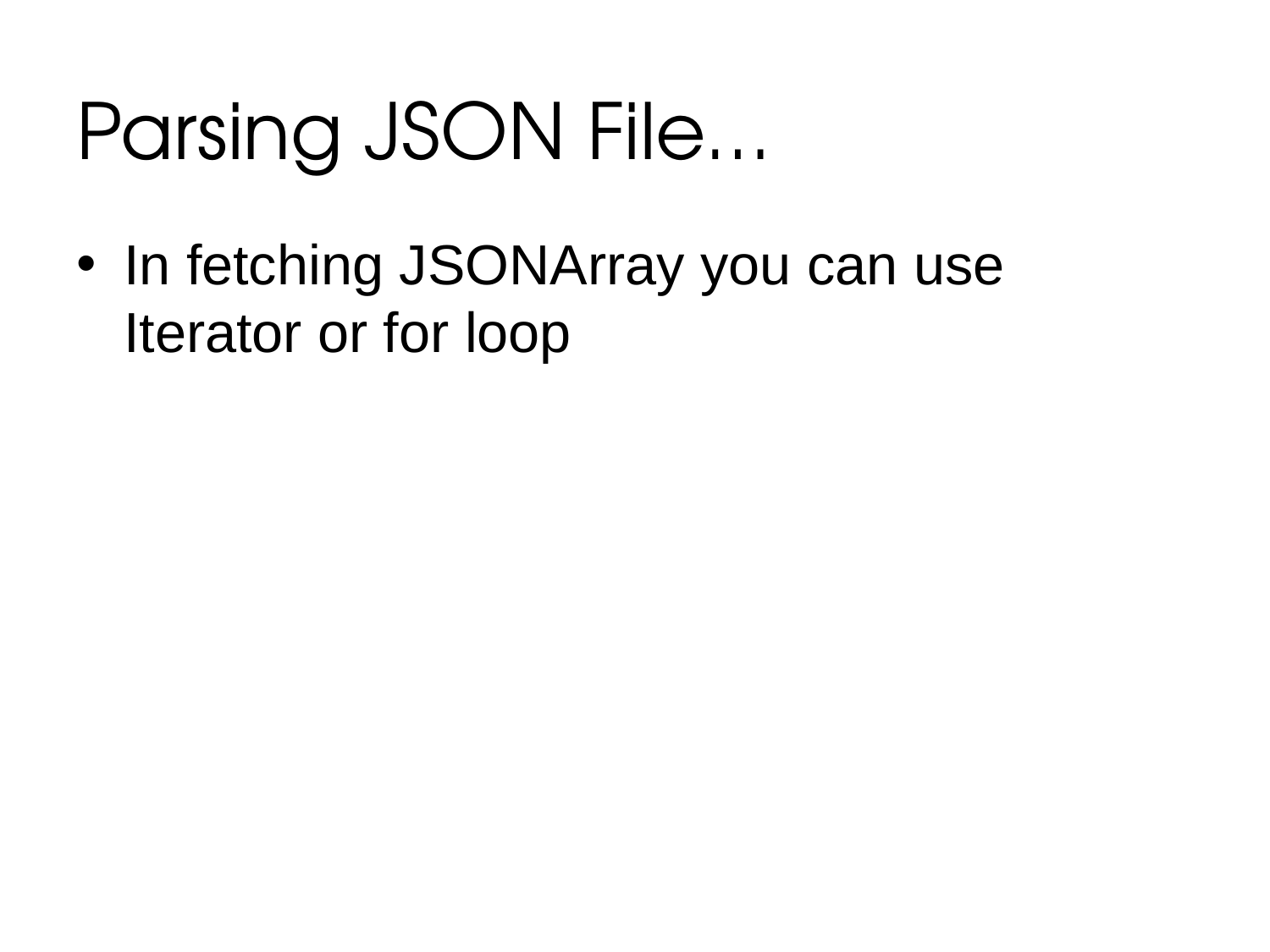

# Parsing JSON File…
In fetching JSONArray you can use Iterator or for loop